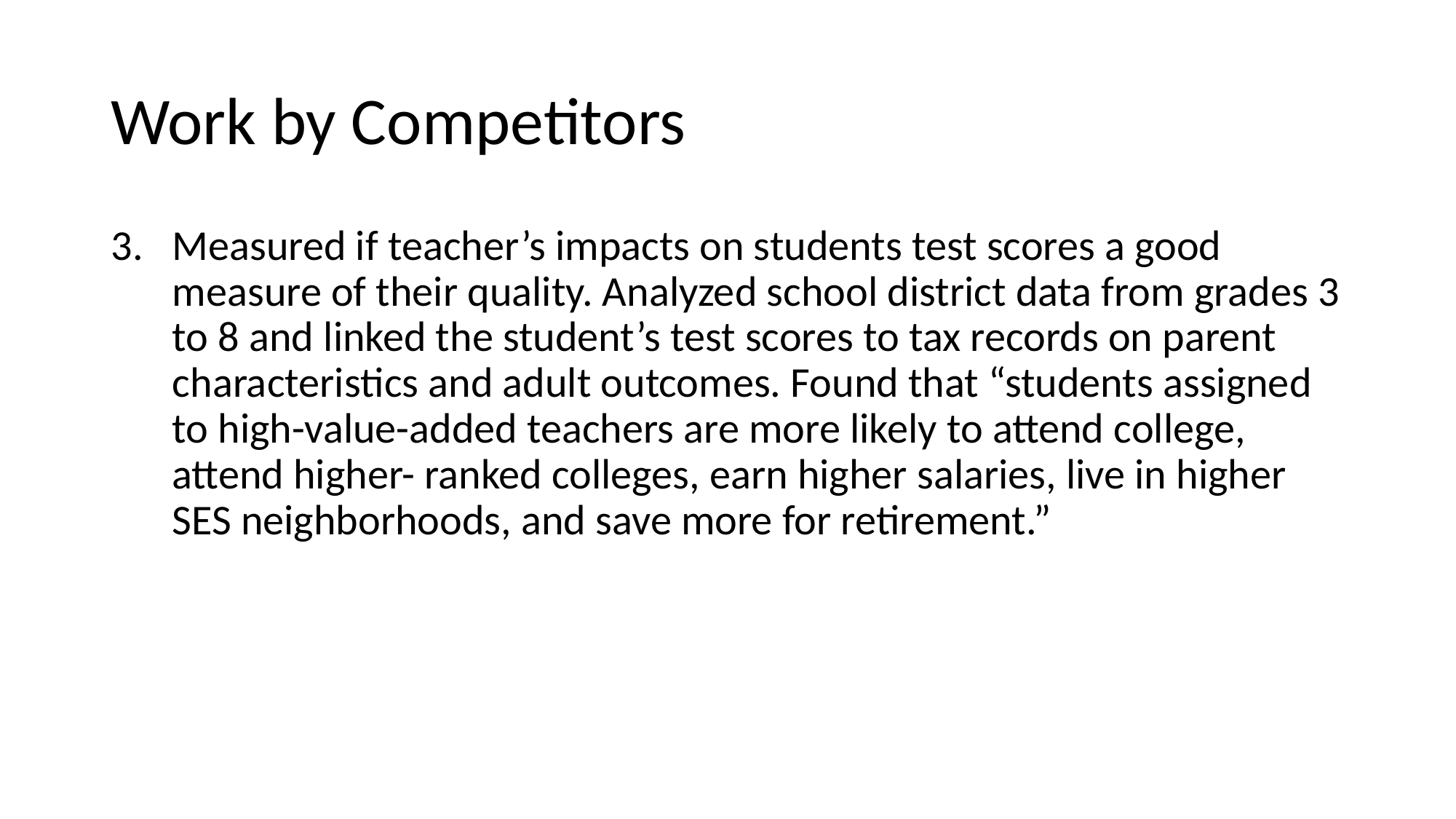

# Work by Competitors
Measured if teacher’s impacts on students test scores a good measure of their quality. Analyzed school district data from grades 3 to 8 and linked the student’s test scores to tax records on parent characteristics and adult outcomes. Found that “students assigned to high-value-added teachers are more likely to attend college, attend higher- ranked colleges, earn higher salaries, live in higher SES neighborhoods, and save more for retirement.”